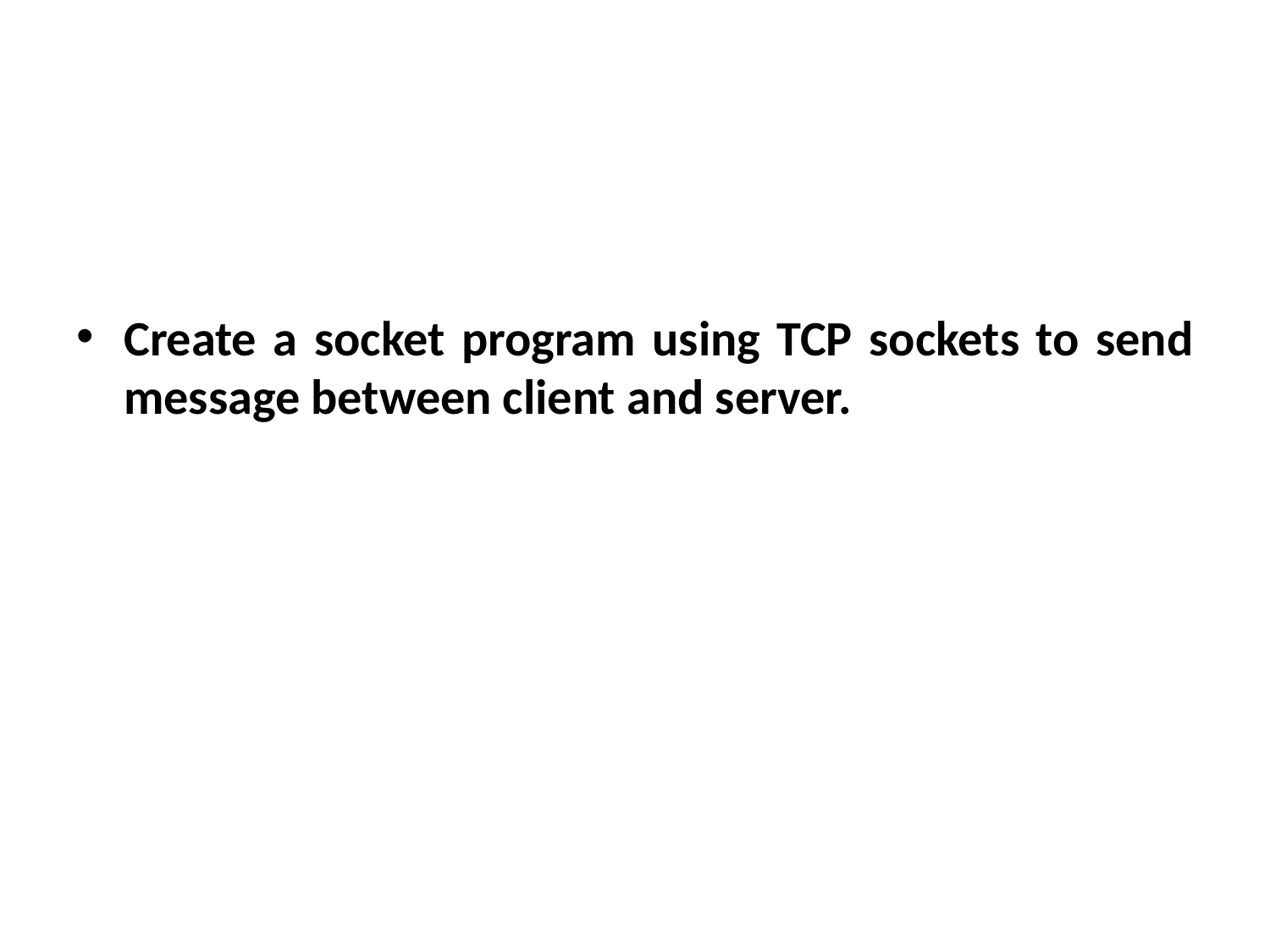

#

Create a socket program using TCP sockets to send message between client and server.